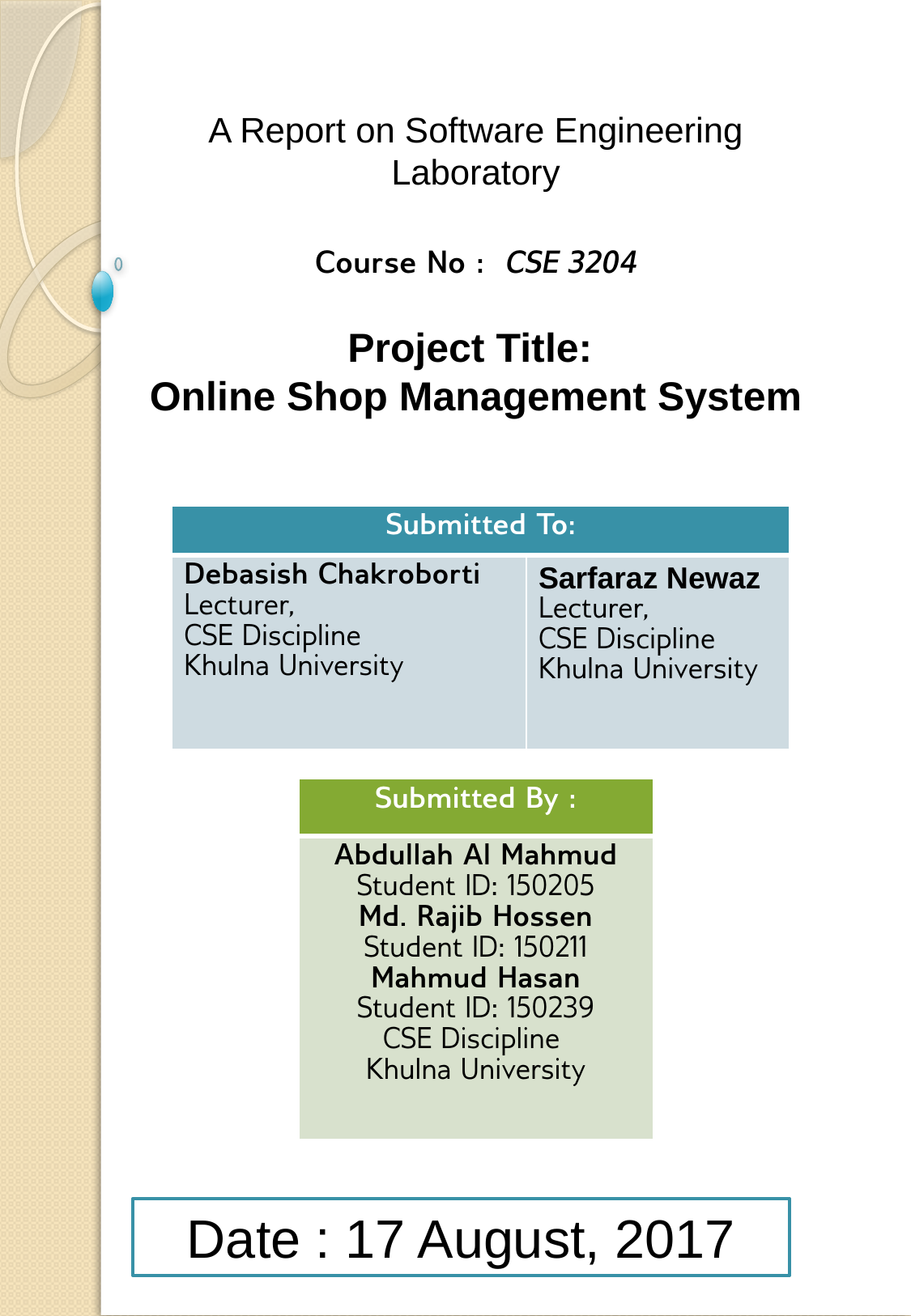

A Report on Software Engineering Laboratory
Course No :  CSE 3204
Project Title:
Online Shop Management System

| Submitted To: |  |
| --- | --- |
| Debasish Chakroborti Lecturer, CSE Discipline Khulna University | Sarfaraz Newaz Lecturer, CSE Discipline Khulna University |
| Submitted By : |
| --- |
| Abdullah Al Mahmud Student ID: 150205 Md. Rajib Hossen Student ID: 150211 Mahmud Hasan Student ID: 150239 CSE Discipline Khulna University |
Date : 17 August, 2017